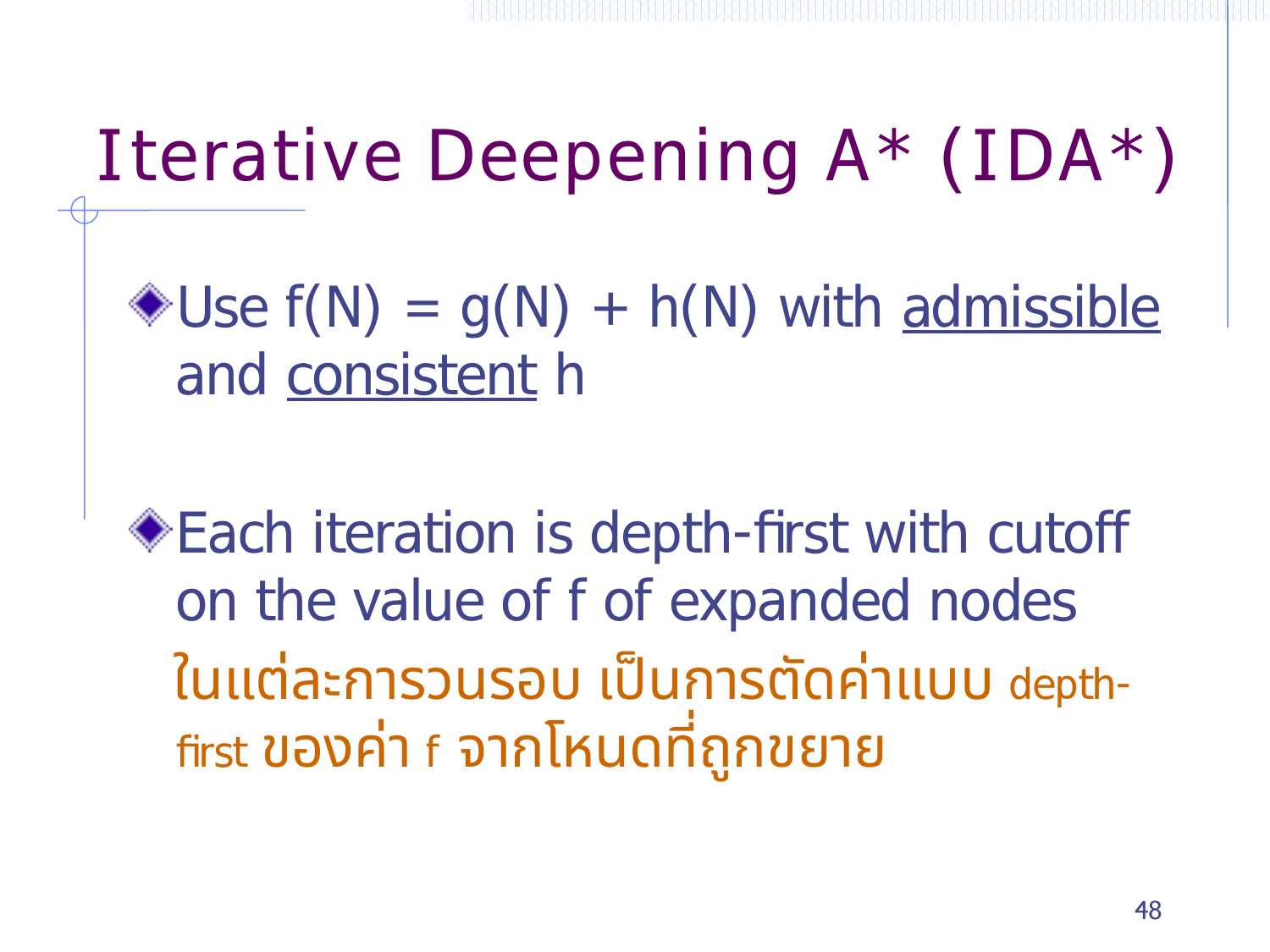

# Iterative Deepening A* (IDA*)
Use f(N) = g(N) + h(N) with admissible and consistent h

Each iteration is depth-first with cutoff on the value of f of expanded nodes
   ในแต่ละการวนรอบ เป็นการตัดค่าแบบ depth-first ของค่า f จากโหนดที่ถูกขยาย
48